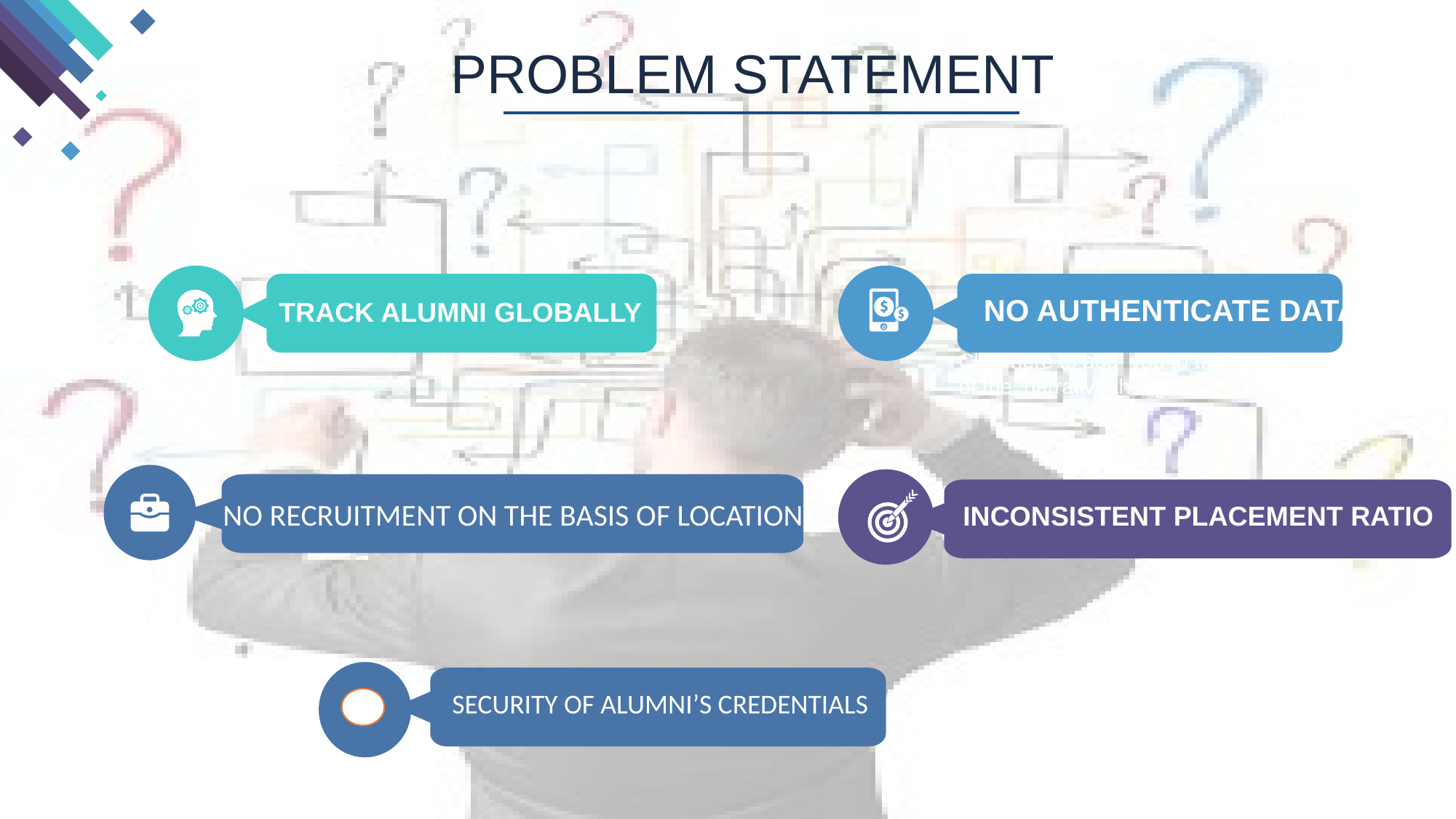

PROBLEM STATEMENT

   NO AUTHENTICATE DATA

Click here to add  you to the  center
of the  narrative thought

TRACK ALUMNI GLOBALLY

NO RECRUITMENT ON THE BASIS OF LOCATION

   INCONSISTENT PLACEMENT RATIO

SECURITY OF ALUMNI’S CREDENTIALS